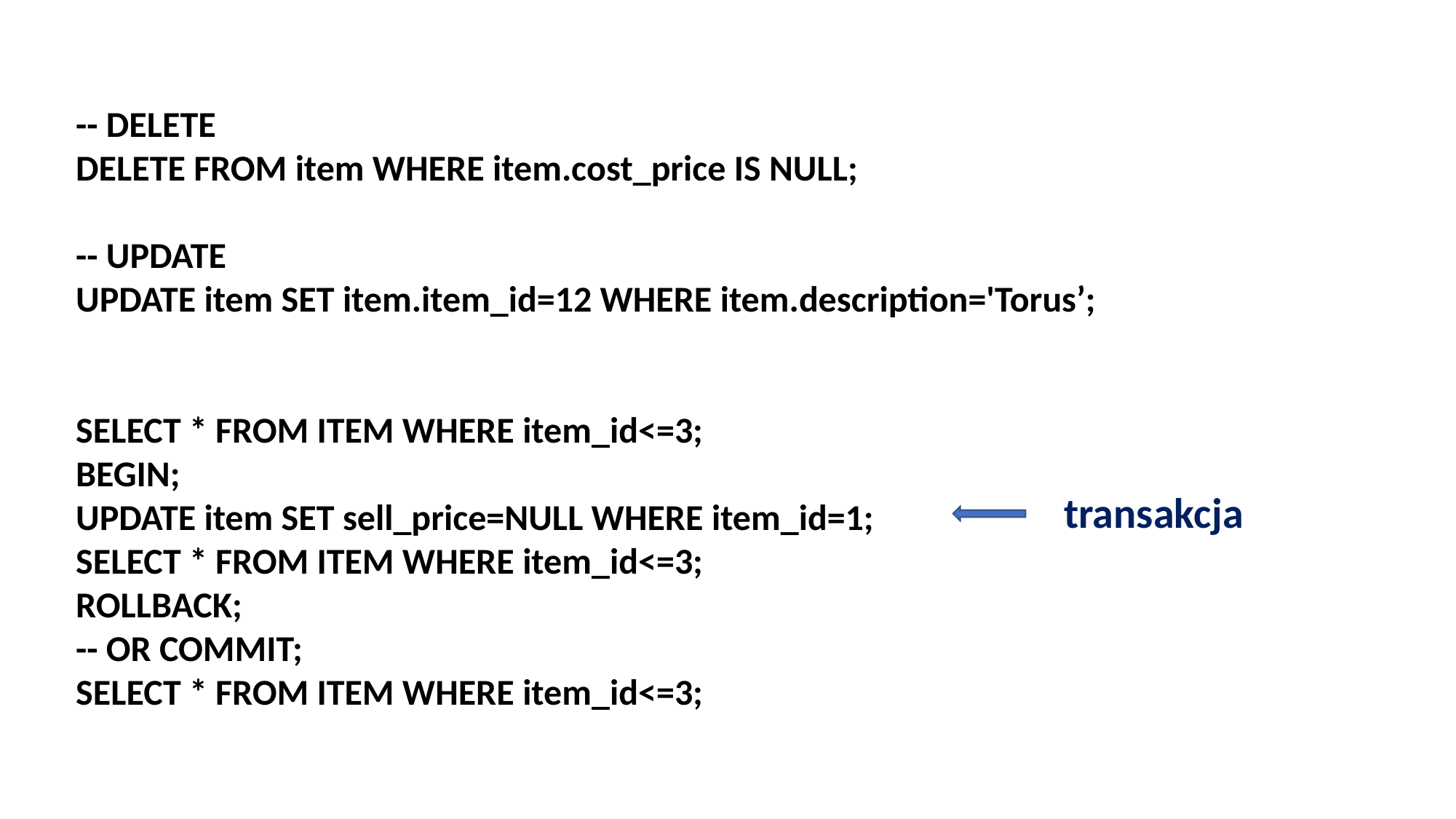

-- DELETE
DELETE FROM item WHERE item.cost_price IS NULL;

-- UPDATE
UPDATE item SET item.item_id=12 WHERE item.description='Torus’;

SELECT * FROM ITEM WHERE item_id<=3;
BEGIN;
UPDATE item SET sell_price=NULL WHERE item_id=1;
SELECT * FROM ITEM WHERE item_id<=3;
ROLLBACK;
-- OR COMMIT;
SELECT * FROM ITEM WHERE item_id<=3;

transakcja